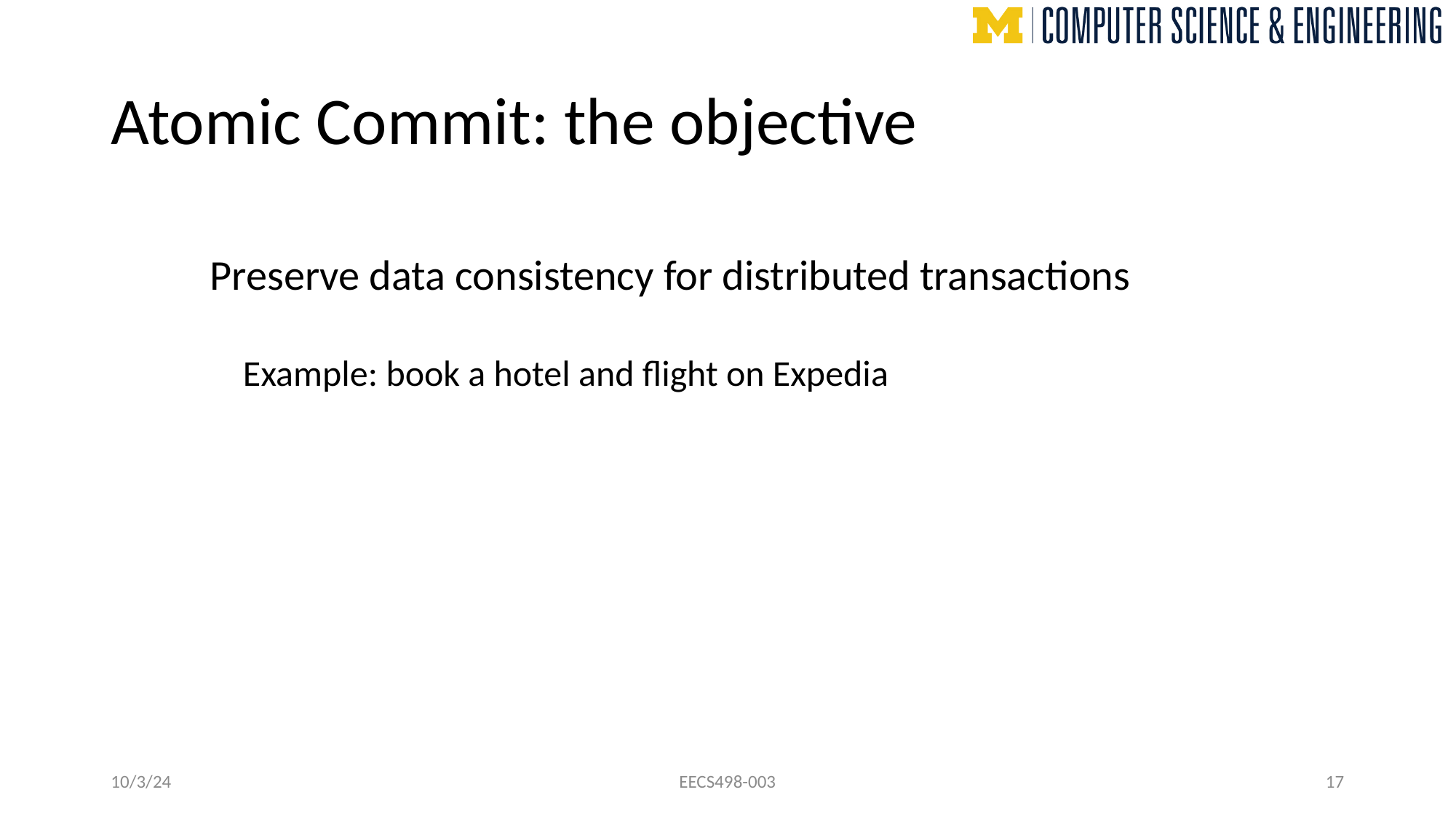

# Atomic Commit: the objective
Preserve data consistency for distributed transactions

    Example: book a hotel and flight on Expedia
10/3/24
EECS498-003
17